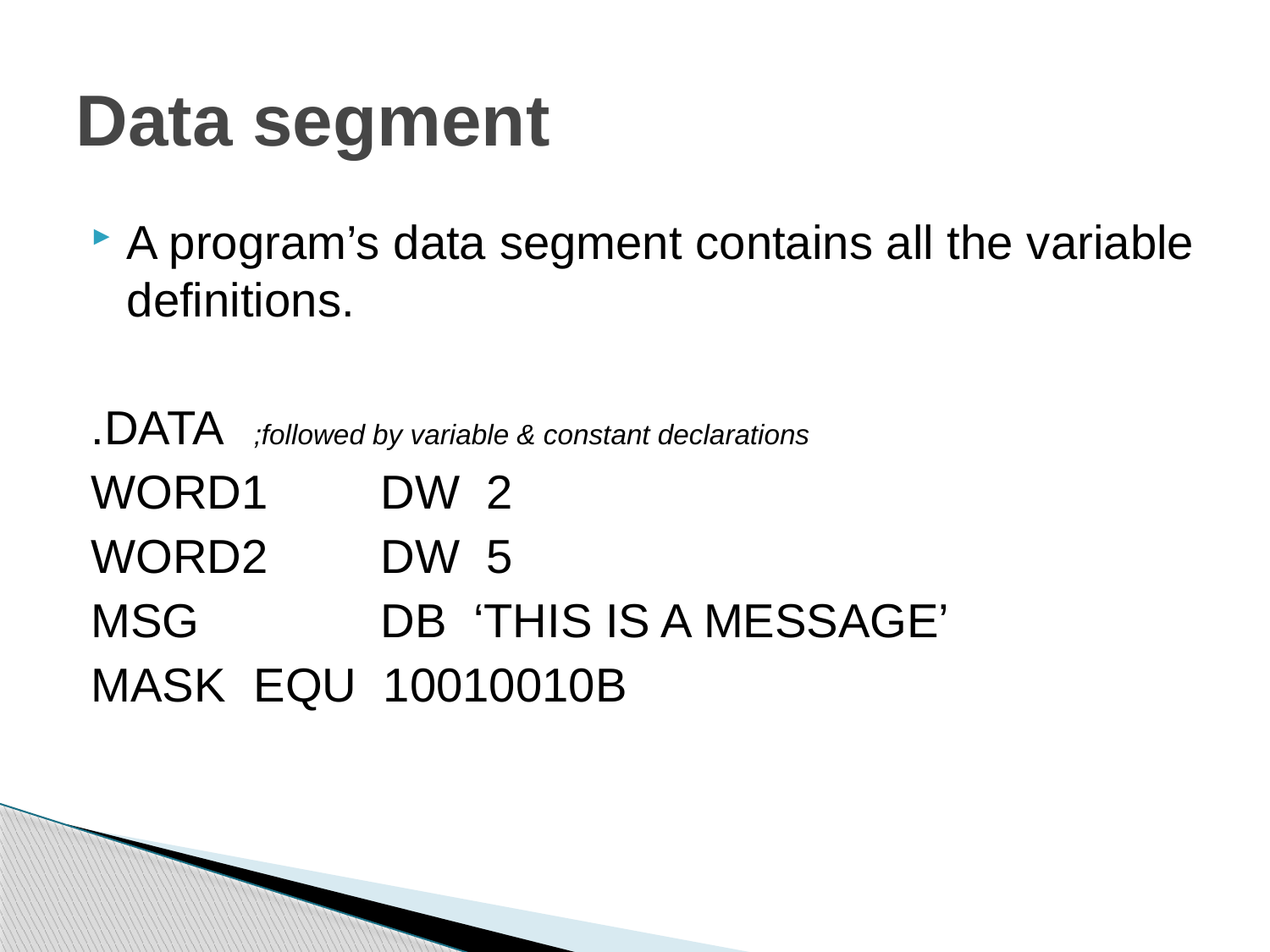

# Data segment
A program’s data segment contains all the variable definitions.

.DATA 	;followed by variable & constant declarations
WORD1	DW  2
WORD2	DW  5
MSG		DB  ‘THIS IS A MESSAGE’
MASK	EQU  10010010B